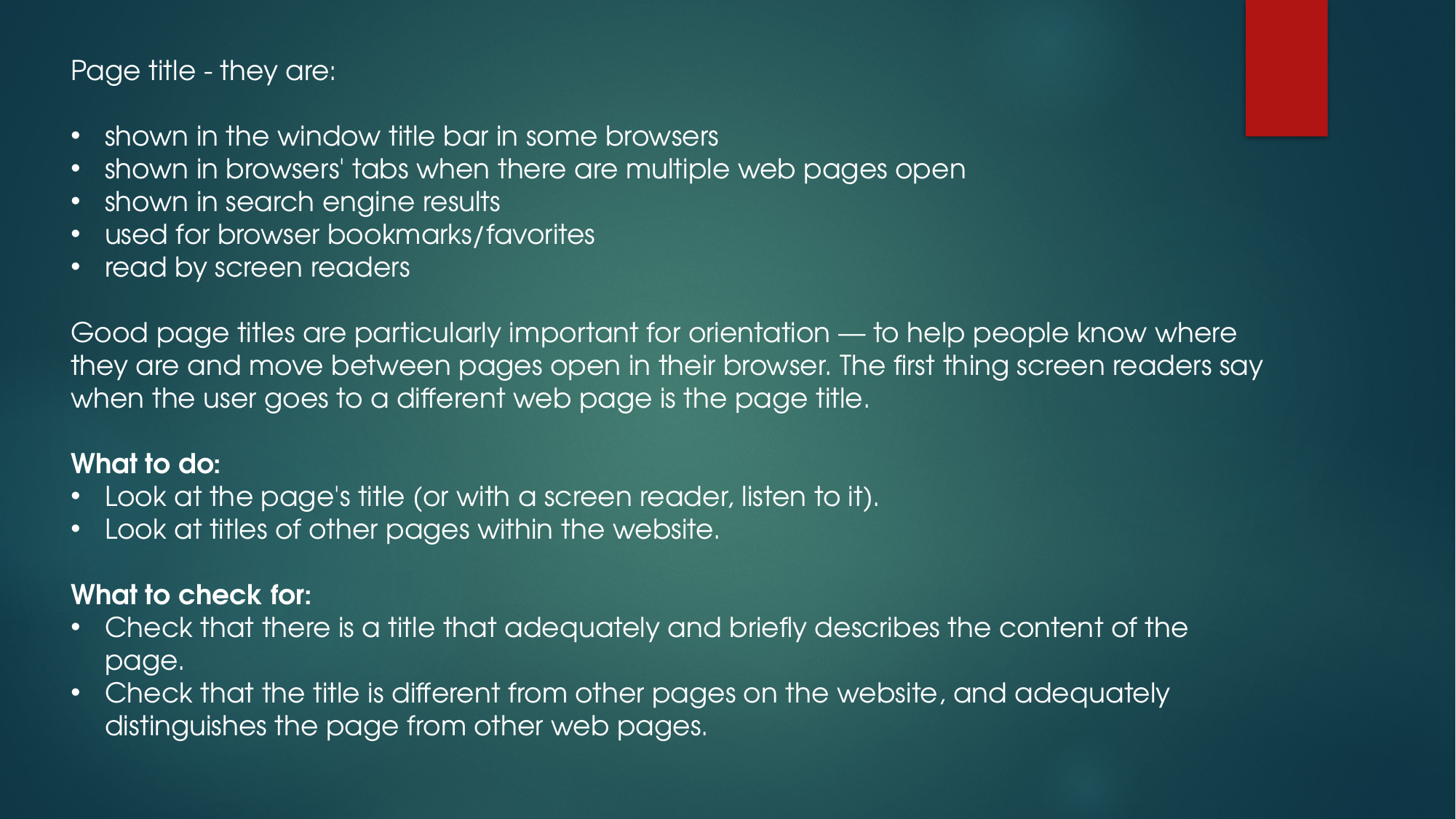

Page title - they are:

shown in the window title bar in some browsers
shown in browsers' tabs when there are multiple web pages open
shown in search engine results
used for browser bookmarks/favorites
read by screen readers

Good page titles are particularly important for orientation — to help people know where they are and move between pages open in their browser. The first thing screen readers say when the user goes to a different web page is the page title.

What to do:
Look at the page's title (or with a screen reader, listen to it).
Look at titles of other pages within the website.

What to check for:
Check that there is a title that adequately and briefly describes the content of the page.
Check that the title is different from other pages on the website, and adequately distinguishes the page from other web pages.